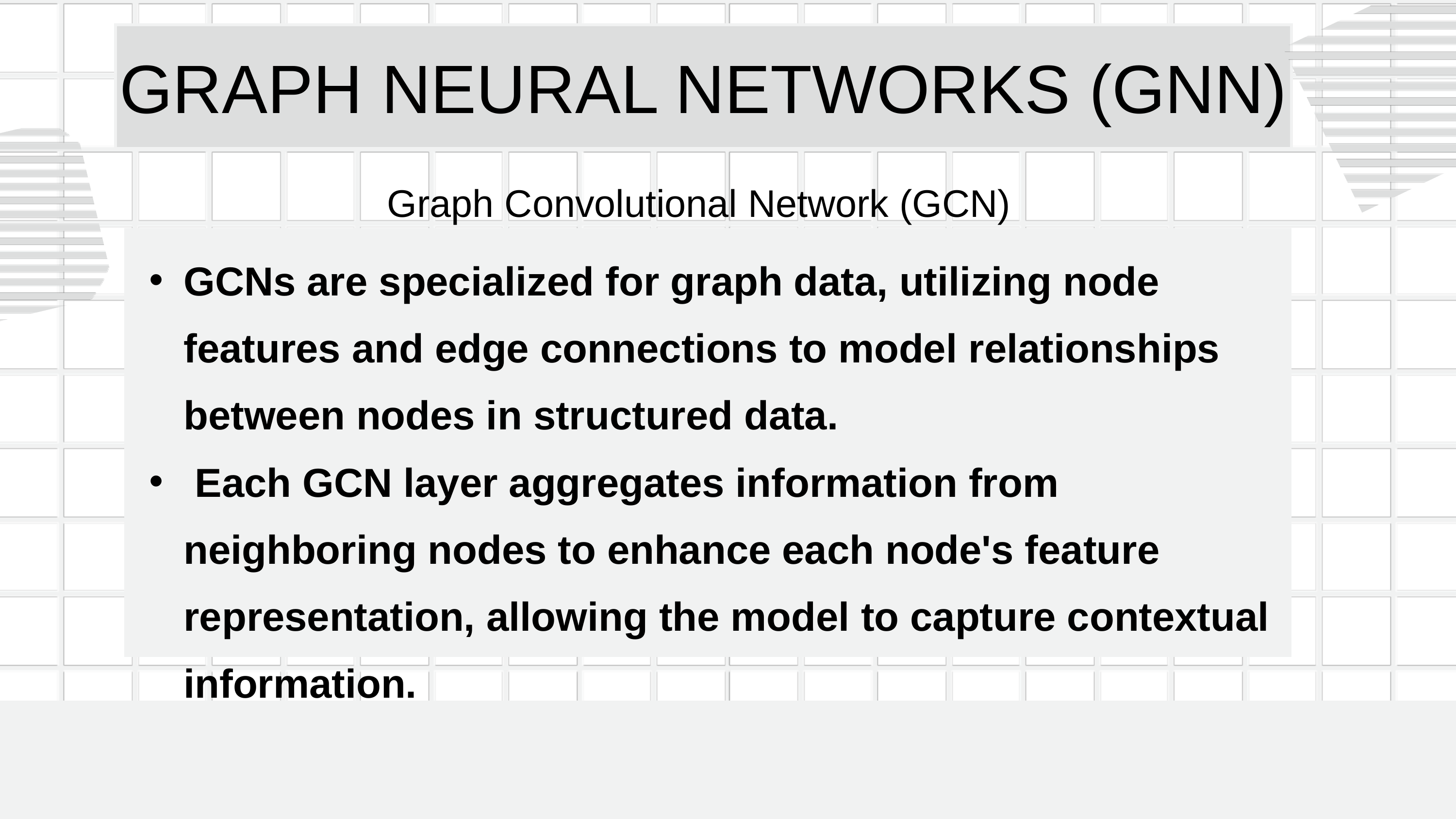

GRAPH NEURAL NETWORKS (GNN)

Graph Convolutional Network (GCN)

GCNs are specialized for graph data, utilizing node features and edge connections to model relationships between nodes in structured data.
 Each GCN layer aggregates information from neighboring nodes to enhance each node's feature representation, allowing the model to capture contextual information.